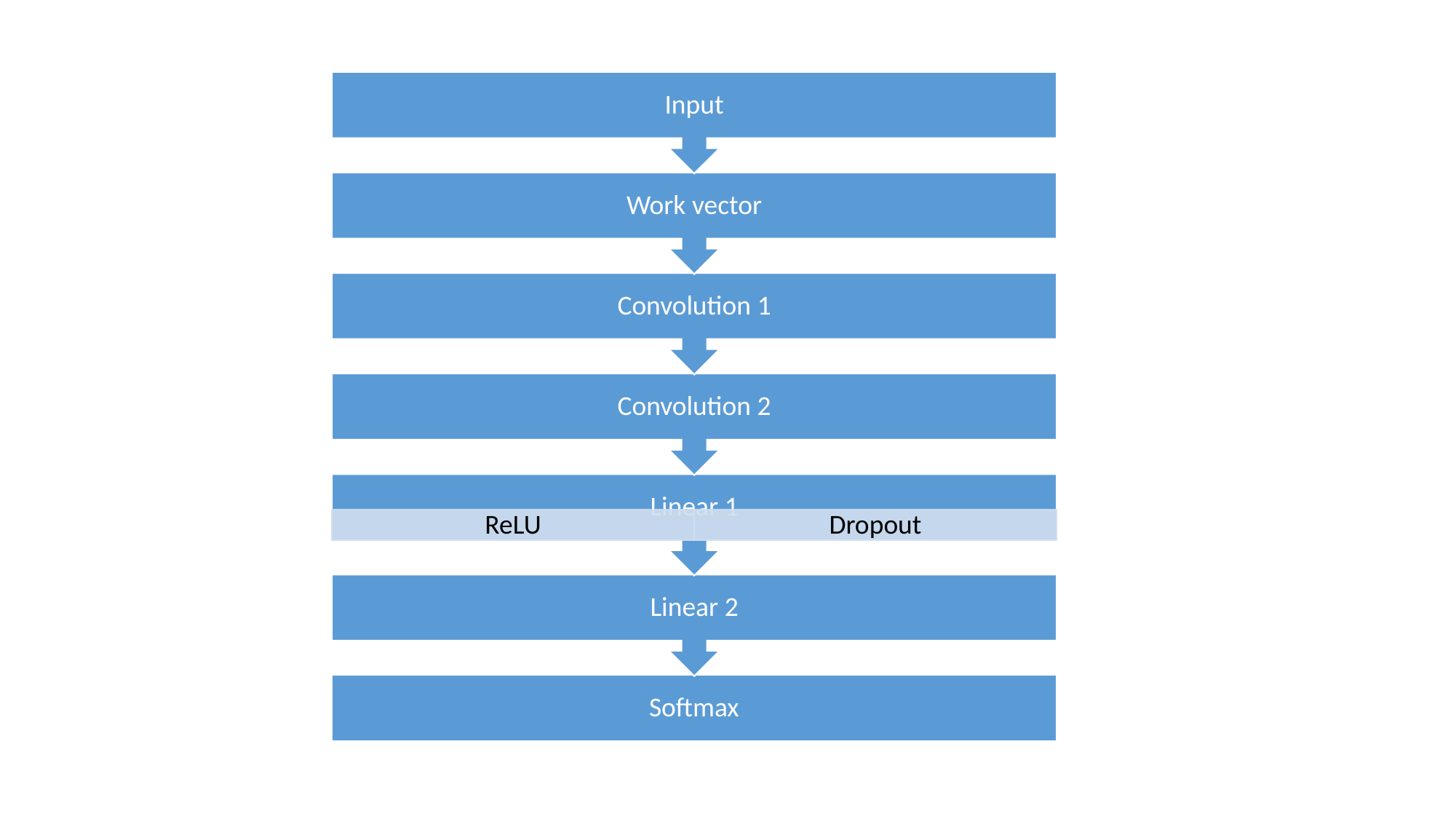

Softmax
Linear 2
Linear 1
ReLU
Dropout
Convolution 2
Convolution 1
Work vector
Input